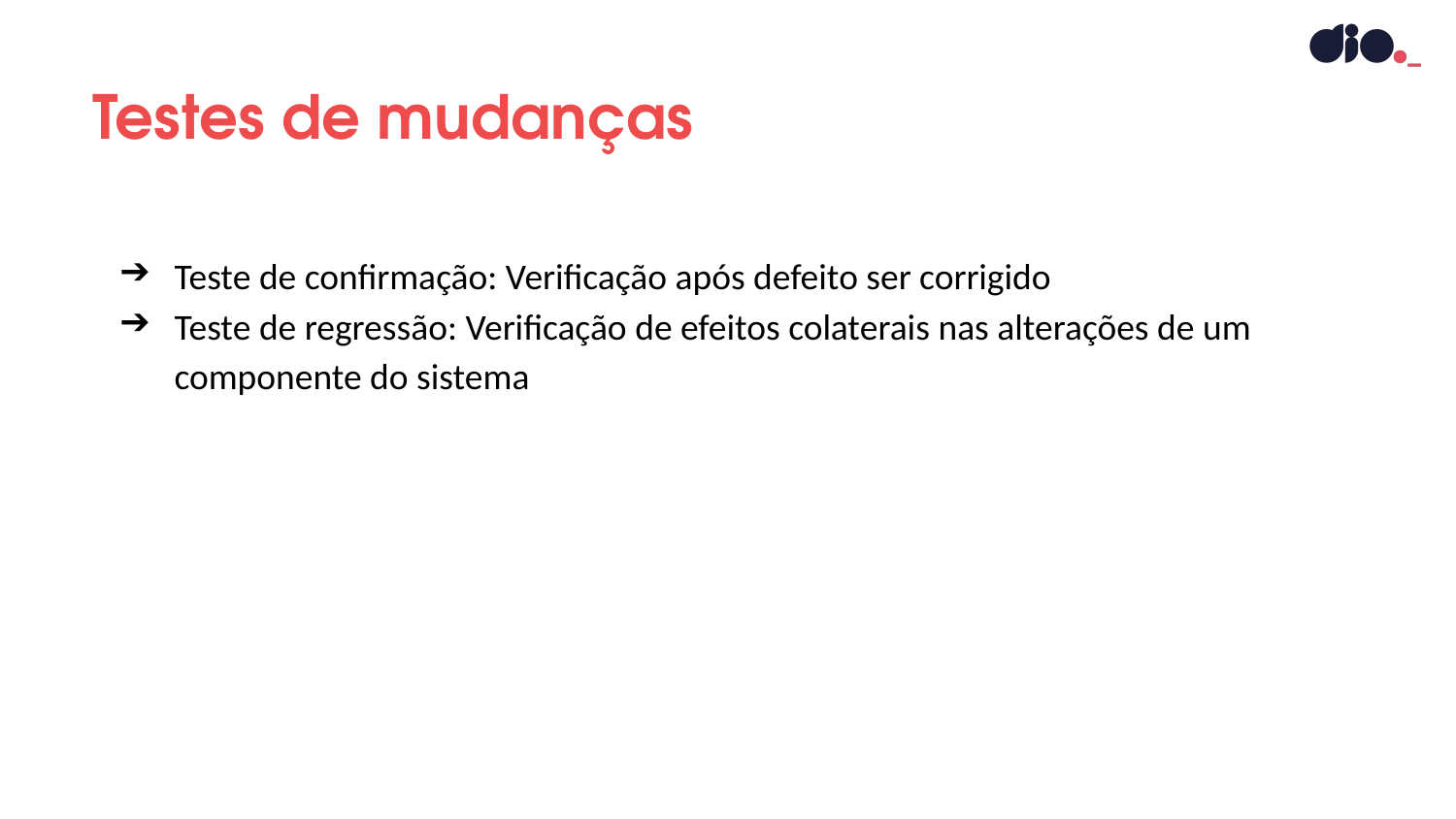

Testes de mudanças
Teste de confirmação: Verificação após defeito ser corrigido
Teste de regressão: Verificação de efeitos colaterais nas alterações de um componente do sistema